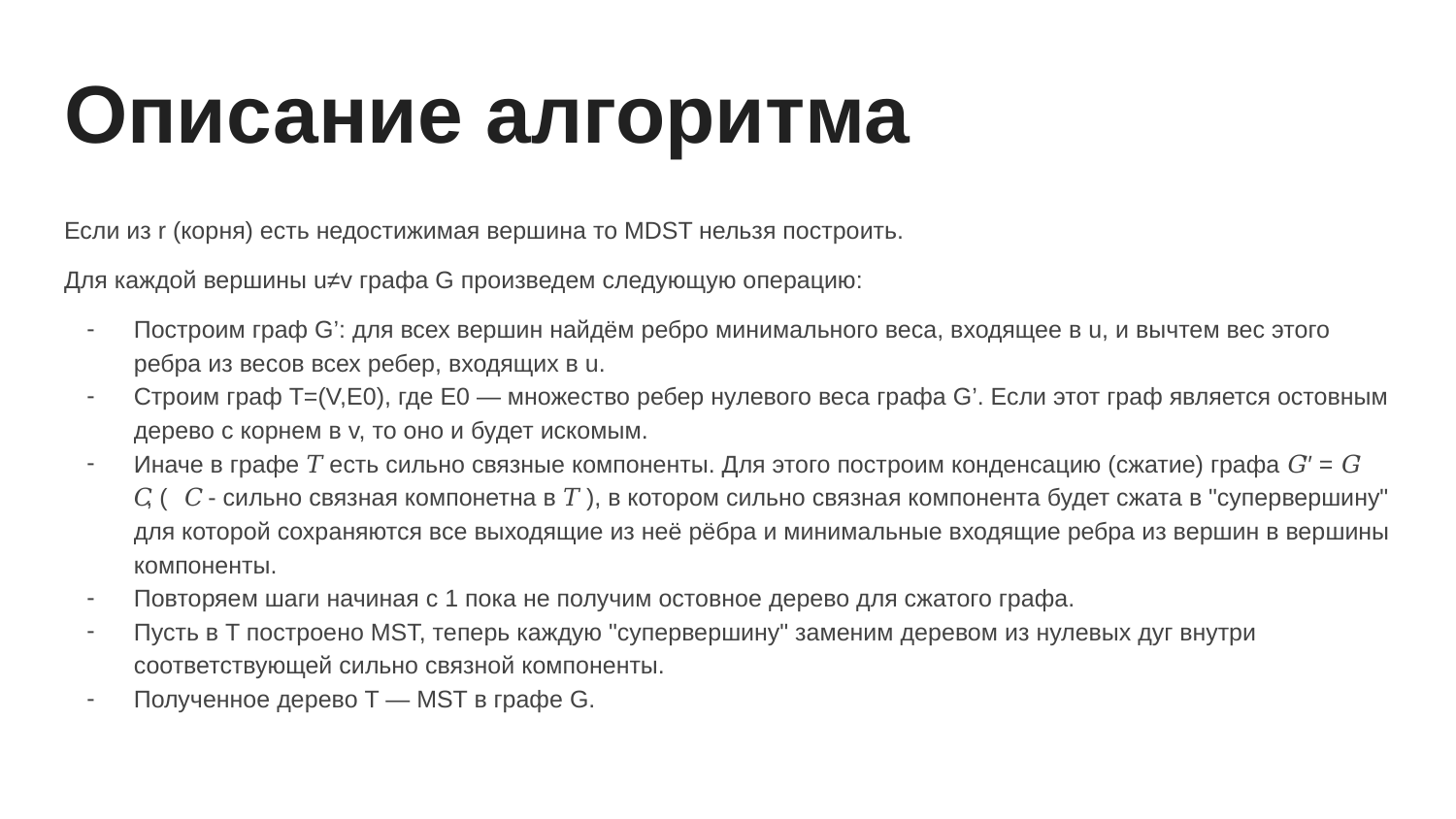

# Описание алгоритма
Если из r (корня) есть недостижимая вершина то MDST нельзя построить.
Для каждой вершины u≠v графа G произведем следующую операцию:
Построим граф G’: для всех вершин найдём ребро минимального веса, входящее в u, и вычтем вес этого ребра из весов всех ребер, входящих в u.
Строим граф T=(V,E0), где E0 — множество ребер нулевого веса графа G’. Если этот граф является остовным дерево с корнем в v, то оно и будет искомым.
Иначе в графе 𝑇 есть сильно связные компоненты. Для этого построим конденсацию (сжатие) графа 𝐺′′ = 𝐺′ ∖𝐶, (𝐶 - сильно связная компонетна в 𝑇 ), в котором сильно связная компонента будет сжата в "супервершину" для которой сохраняются все выходящие из неё рёбра и минимальные входящие ребра из вершин в вершины компоненты.
Повторяем шаги начиная с 1 пока не получим остовное дерево для сжатого графа.
Пусть в T построено МST, теперь каждую "супервершину" заменим деревом из нулевых дуг внутри соответствующей сильно связной компоненты.
Полученное дерево T — МST в графе G.